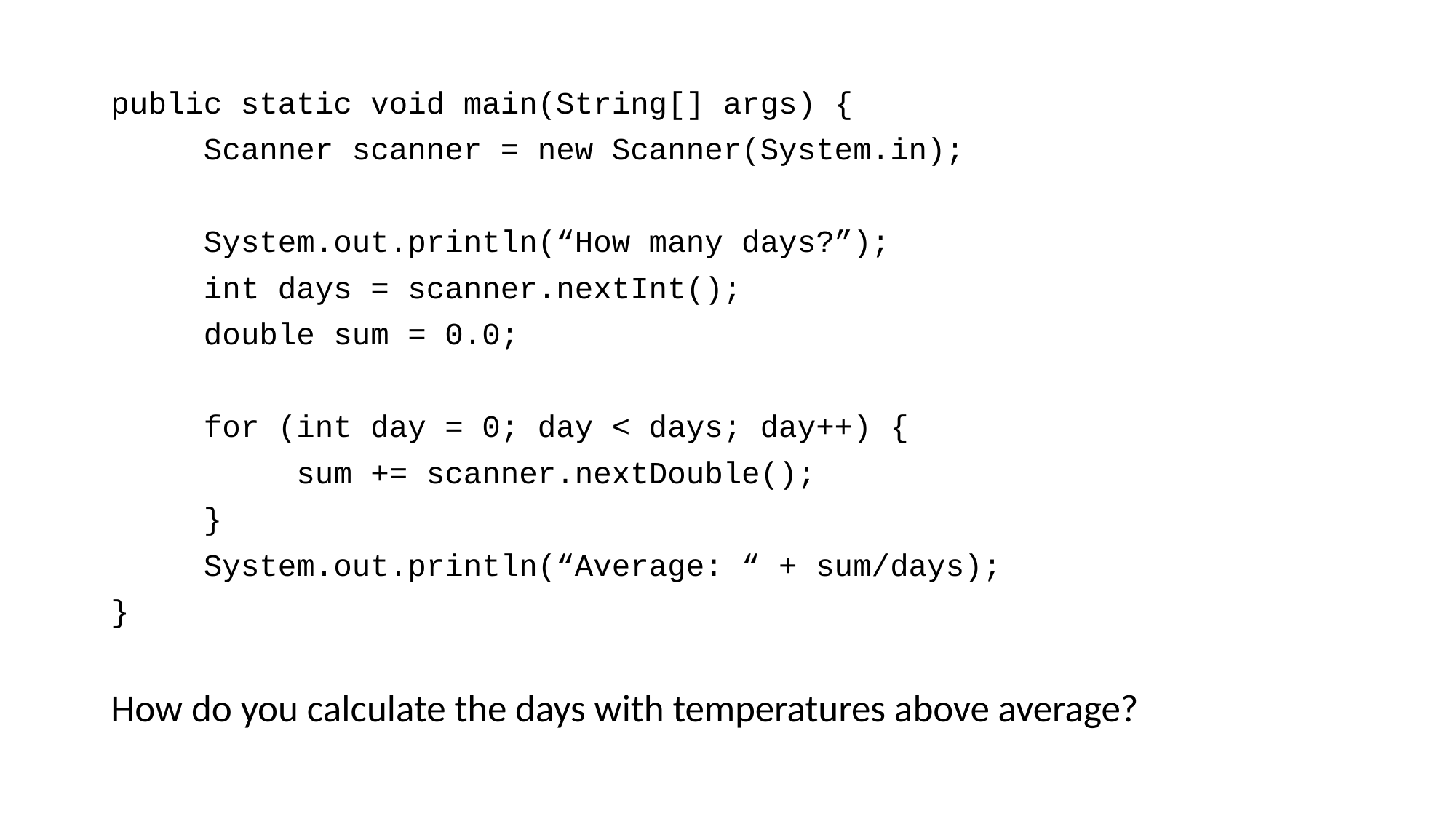

public static void main(String[] args) {
	Scanner scanner = new Scanner(System.in);

	System.out.println(“How many days?”);
	int days = scanner.nextInt();
	double sum = 0.0;

	for (int day = 0; day < days; day++) {
		sum += scanner.nextDouble();
	}
	System.out.println(“Average: “ + sum/days);
}

How do you calculate the days with temperatures above average?